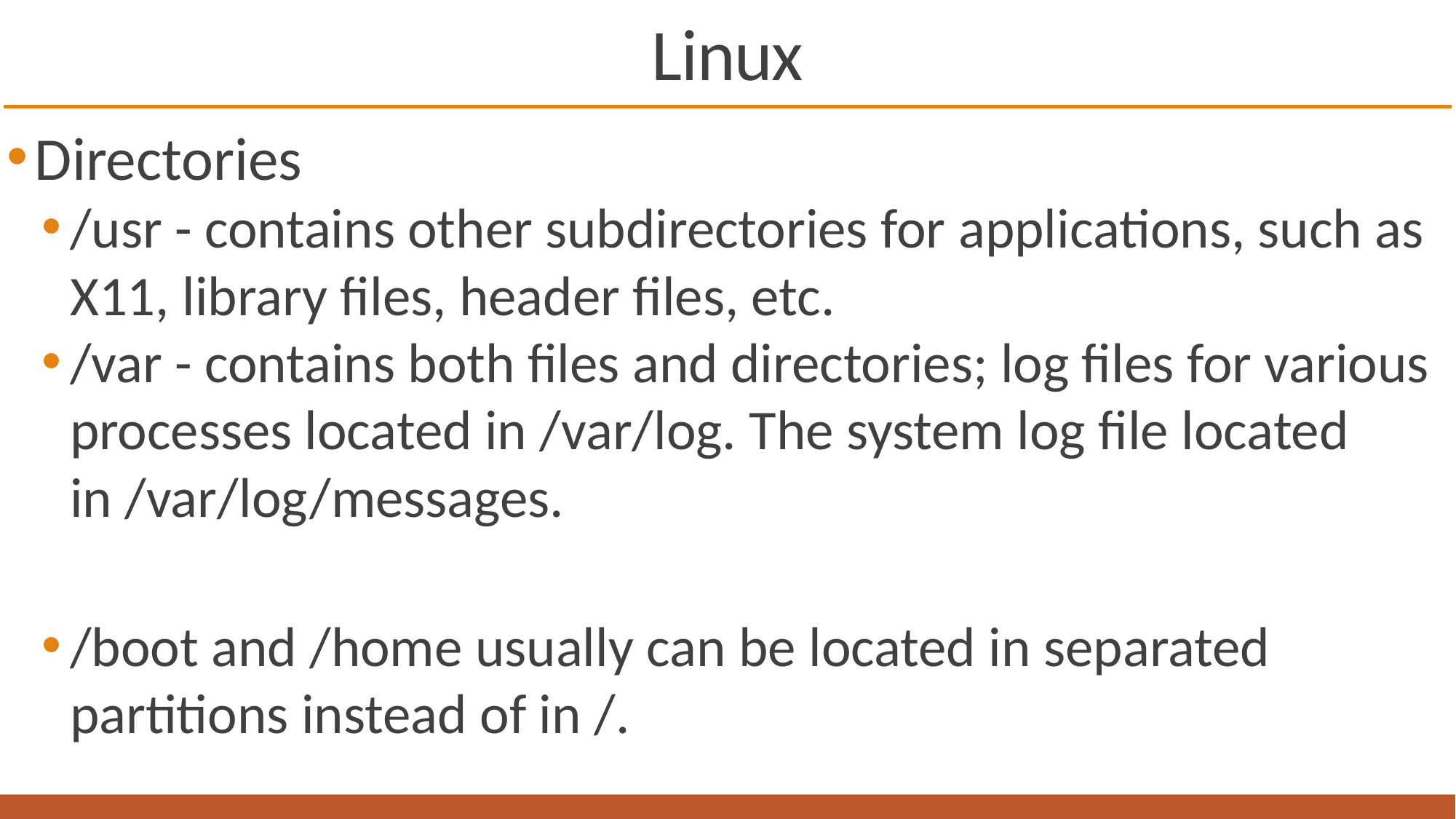

# Linux
Directories
/usr - contains other subdirectories for applications, such as X11, library files, header files, etc.
/var - contains both files and directories; log files for various processes located in /var/log. The system log file located in /var/log/messages.

/boot and /home usually can be located in separated partitions instead of in /.